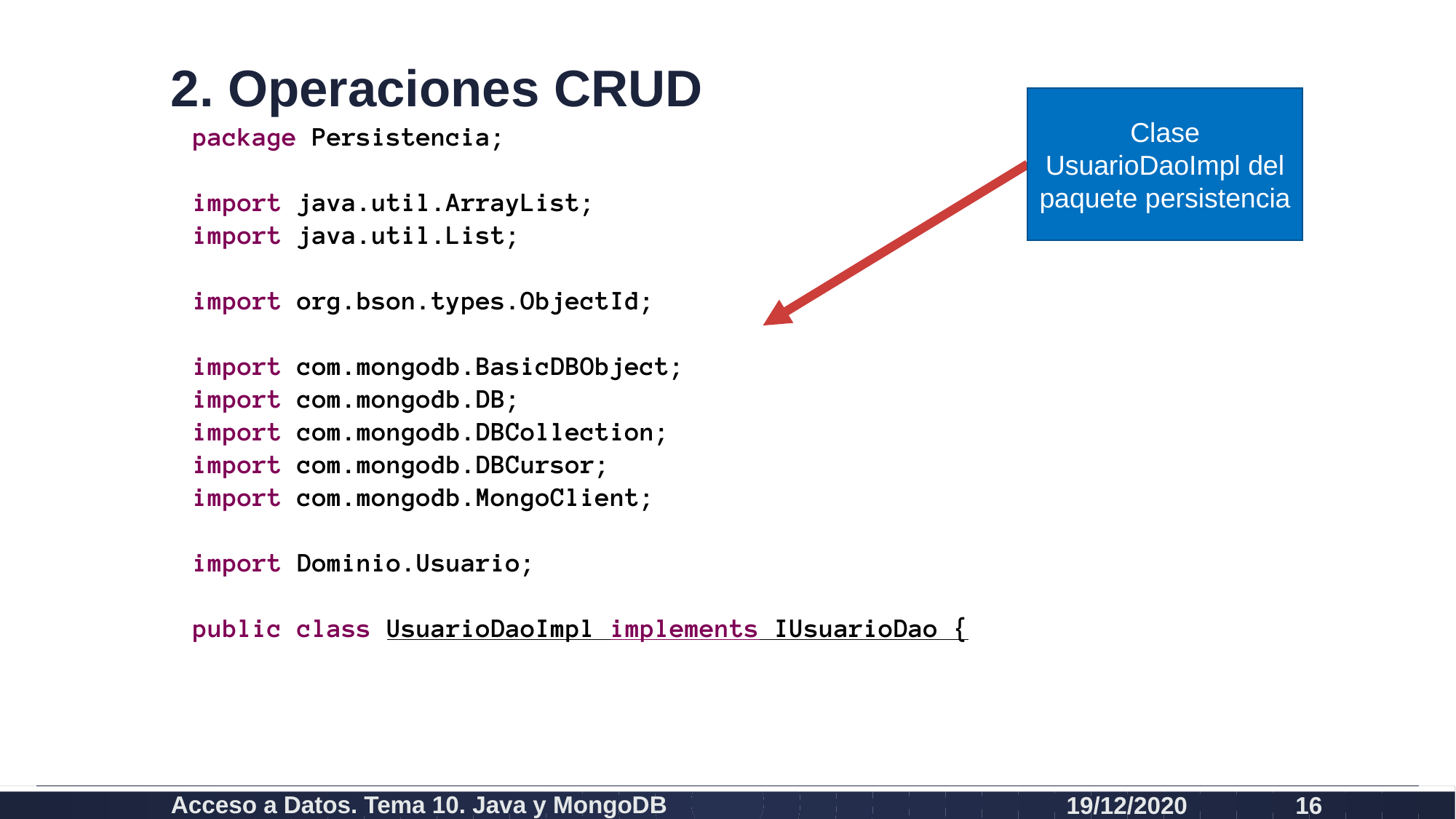

# 2. Operaciones CRUD
Clase UsuarioDaoImpl del paquete persistencia
package Persistencia;

import java.util.ArrayList;
import java.util.List;

import org.bson.types.ObjectId;

import com.mongodb.BasicDBObject;
import com.mongodb.DB;
import com.mongodb.DBCollection;
import com.mongodb.DBCursor;
import com.mongodb.MongoClient;

import Dominio.Usuario;

public class UsuarioDaoImpl implements IUsuarioDao {
Acceso a Datos. Tema 10. Java y MongoDB
19/12/2020
16